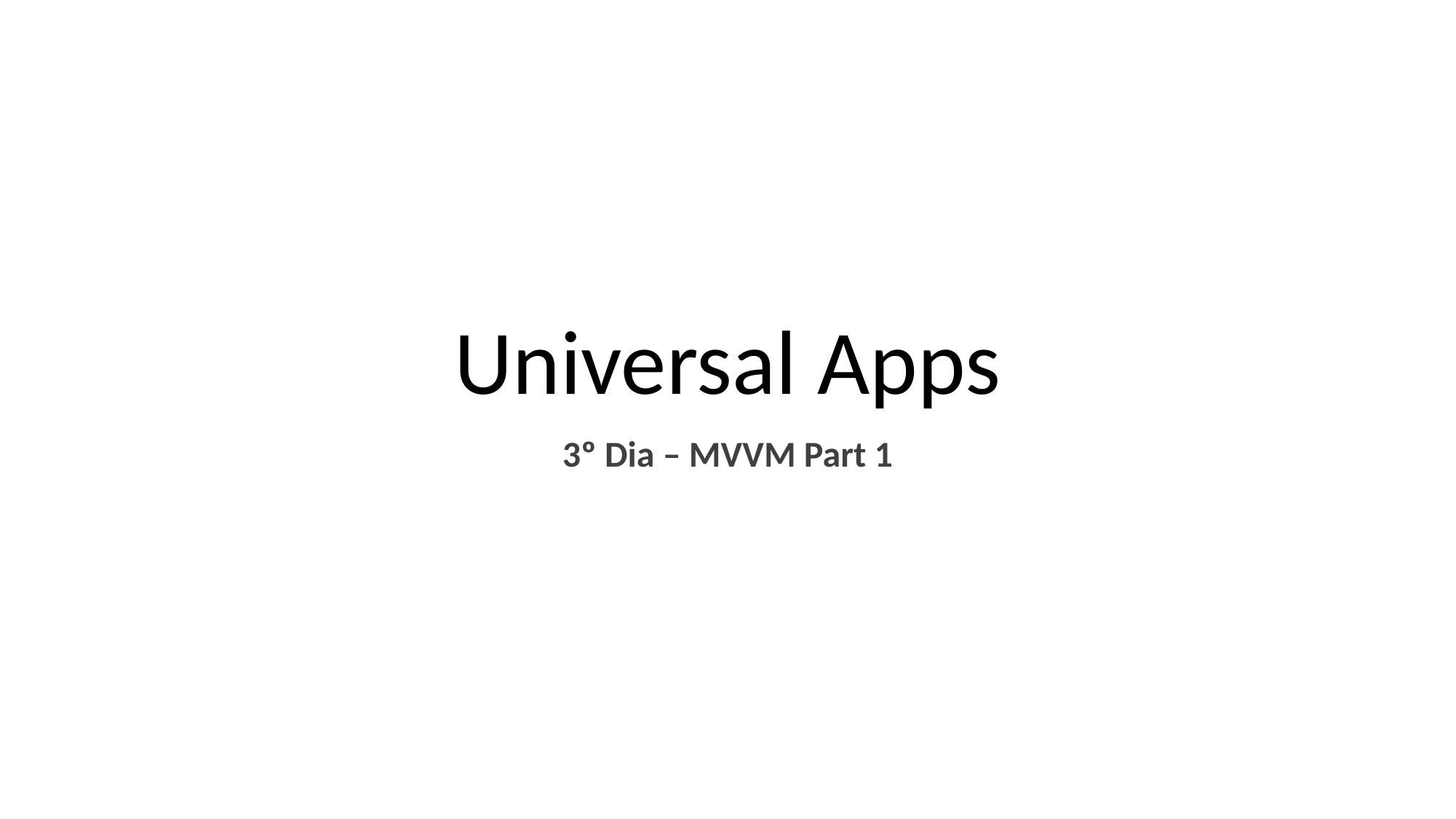

# Universal Apps
3º Dia – MVVM Part 1